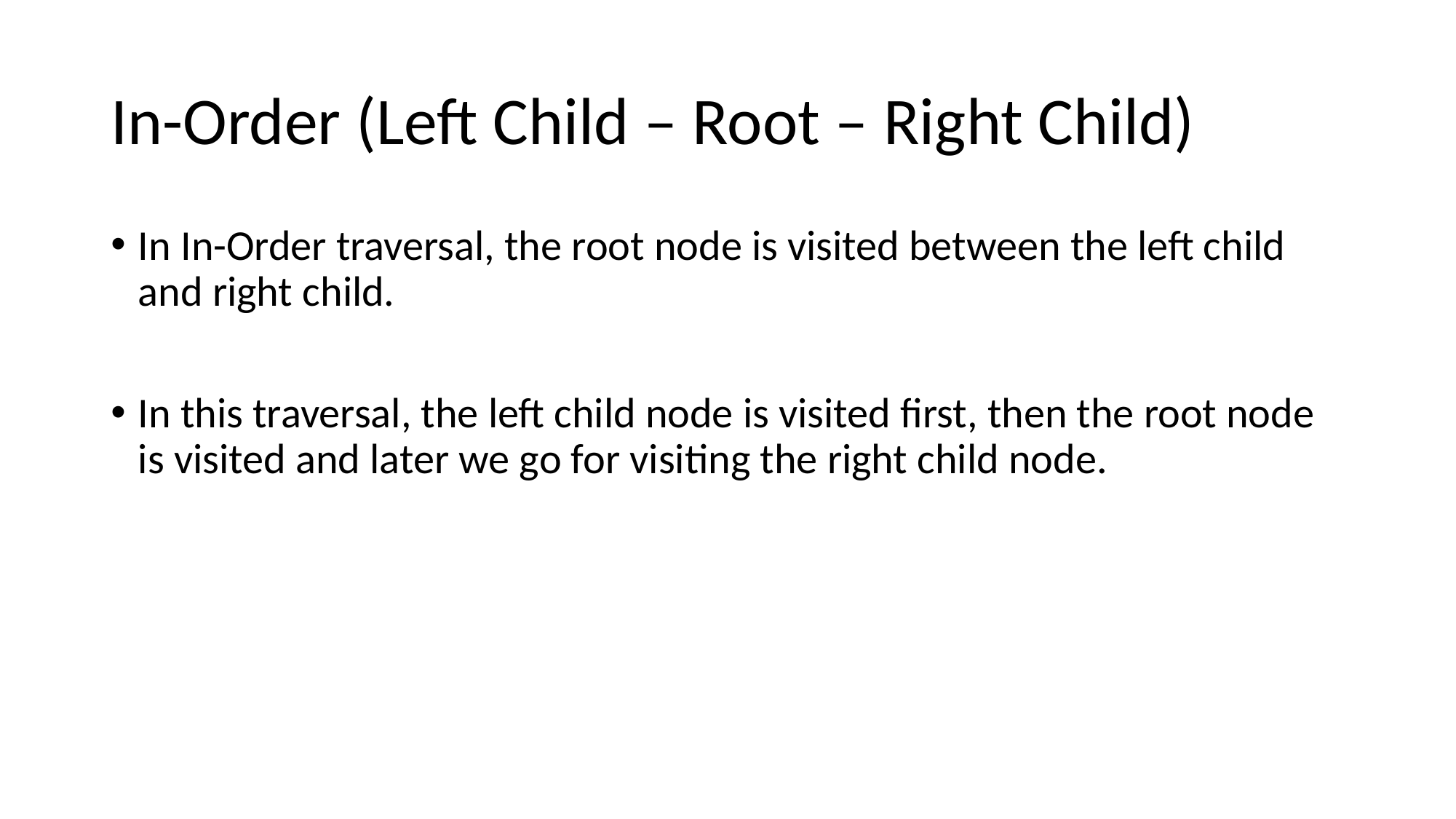

# In-Order (Left Child – Root – Right Child)
In In-Order traversal, the root node is visited between the left child and right child.

In this traversal, the left child node is visited first, then the root node is visited and later we go for visiting the right child node.